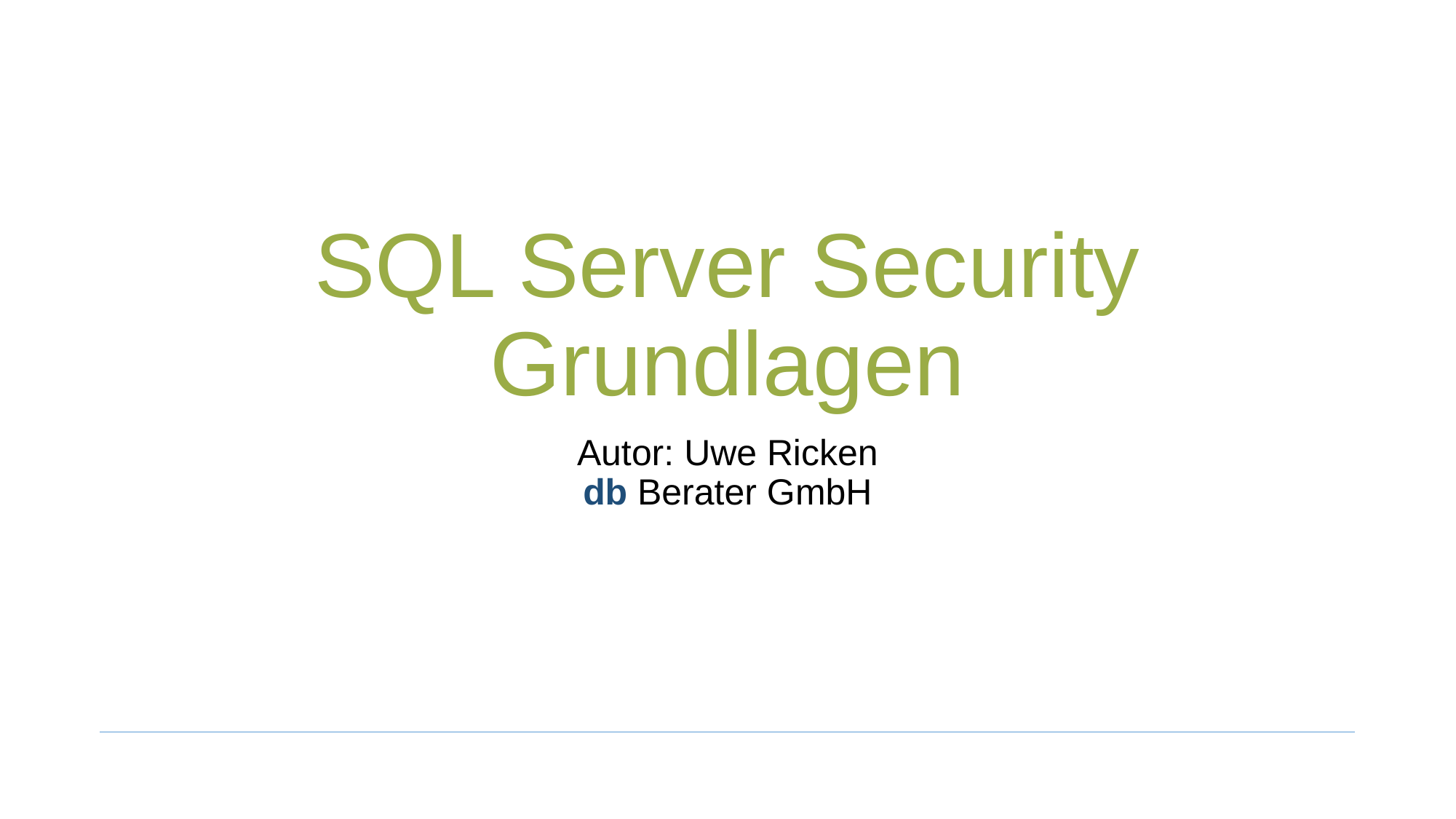

# SQL Server Security Grundlagen
Autor: Uwe Ricken
db Berater GmbH